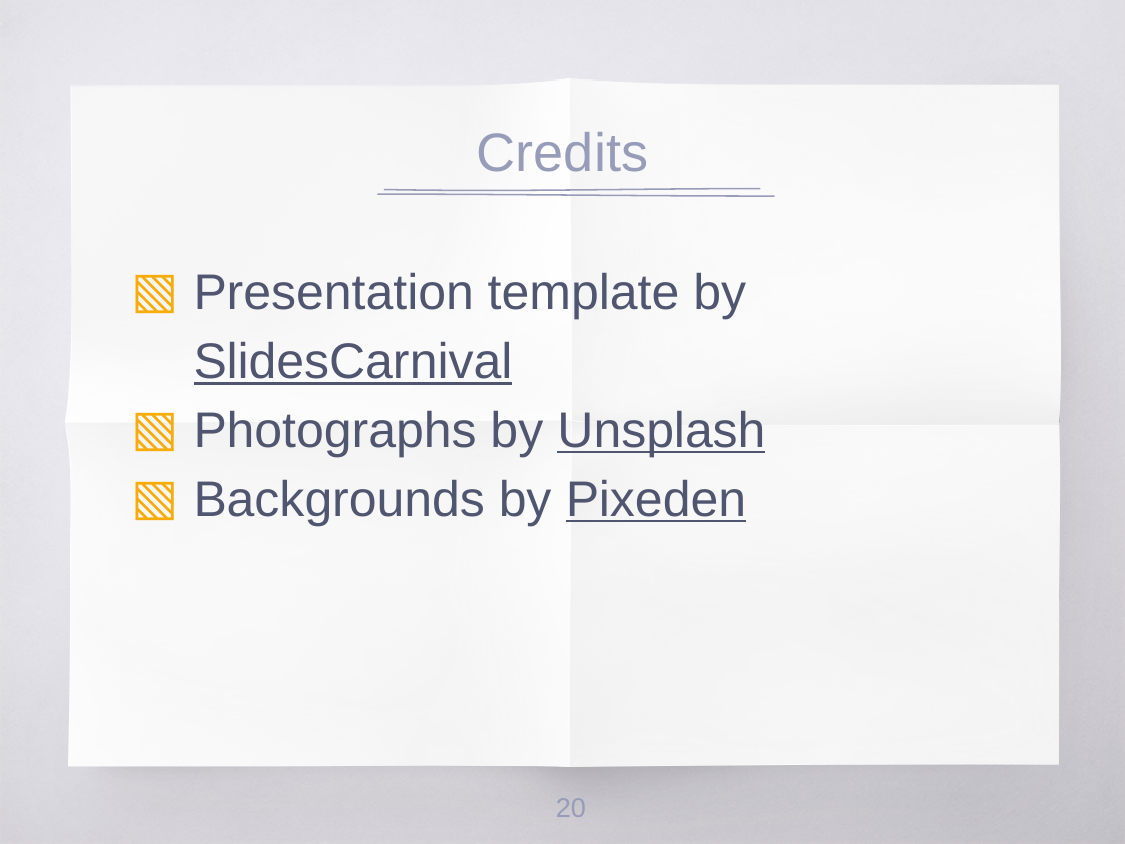

# Credits
Presentation template by SlidesCarnival
Photographs by Unsplash
Backgrounds by Pixeden
20